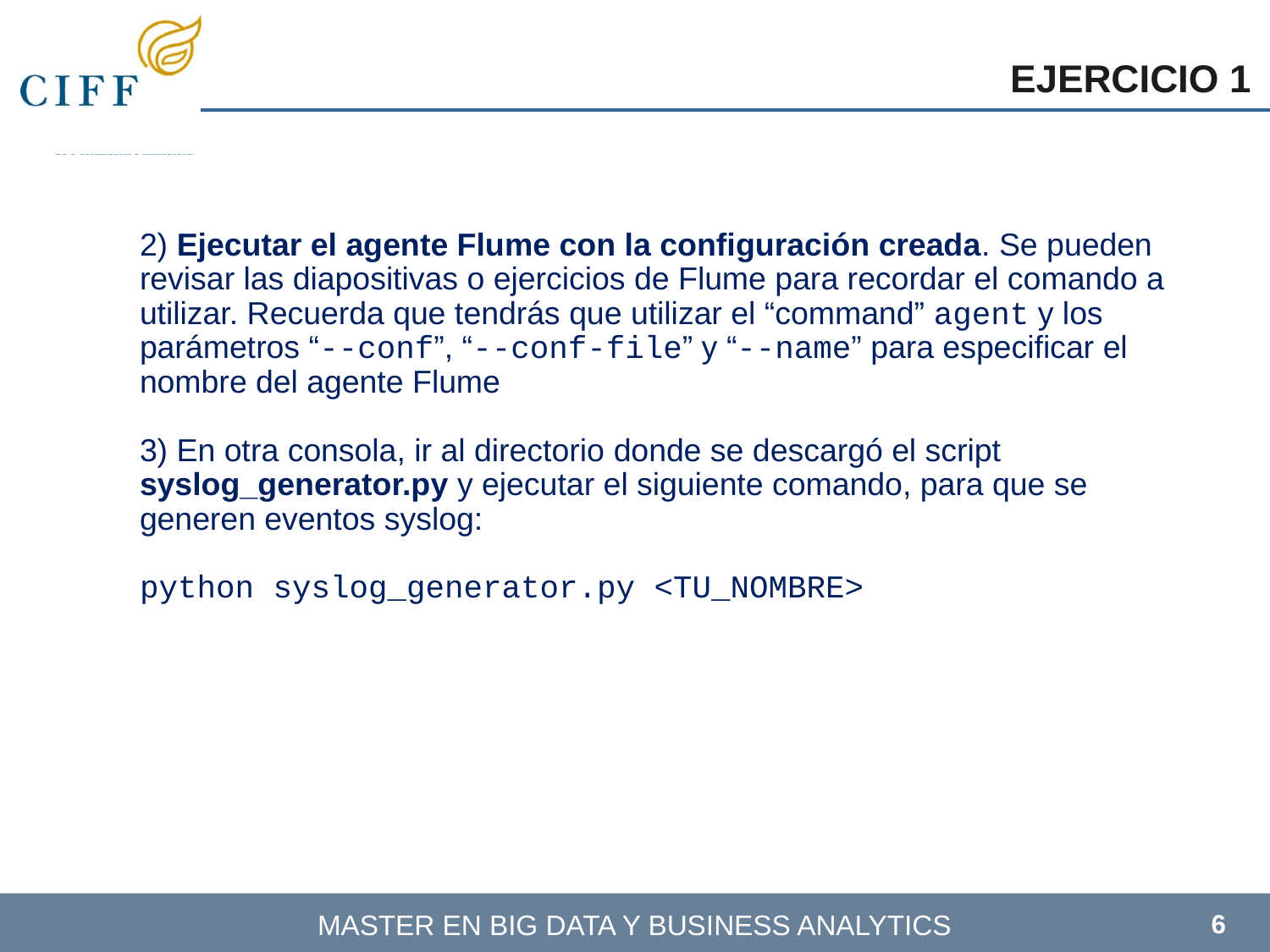

EJERCICIO 1
2) Ejecutar el agente Flume con la configuración creada. Se pueden revisar las diapositivas o ejercicios de Flume para recordar el comando a utilizar. Recuerda que tendrás que utilizar el “command” agent y los parámetros “--conf”, “--conf-file” y “--name” para especificar el nombre del agente Flume

3) En otra consola, ir al directorio ﻿donde se descargó el script syslog_generator.py y ejecutar el siguiente comando, para que se generen eventos syslog:

python syslog_generator.py <TU_NOMBRE>

6